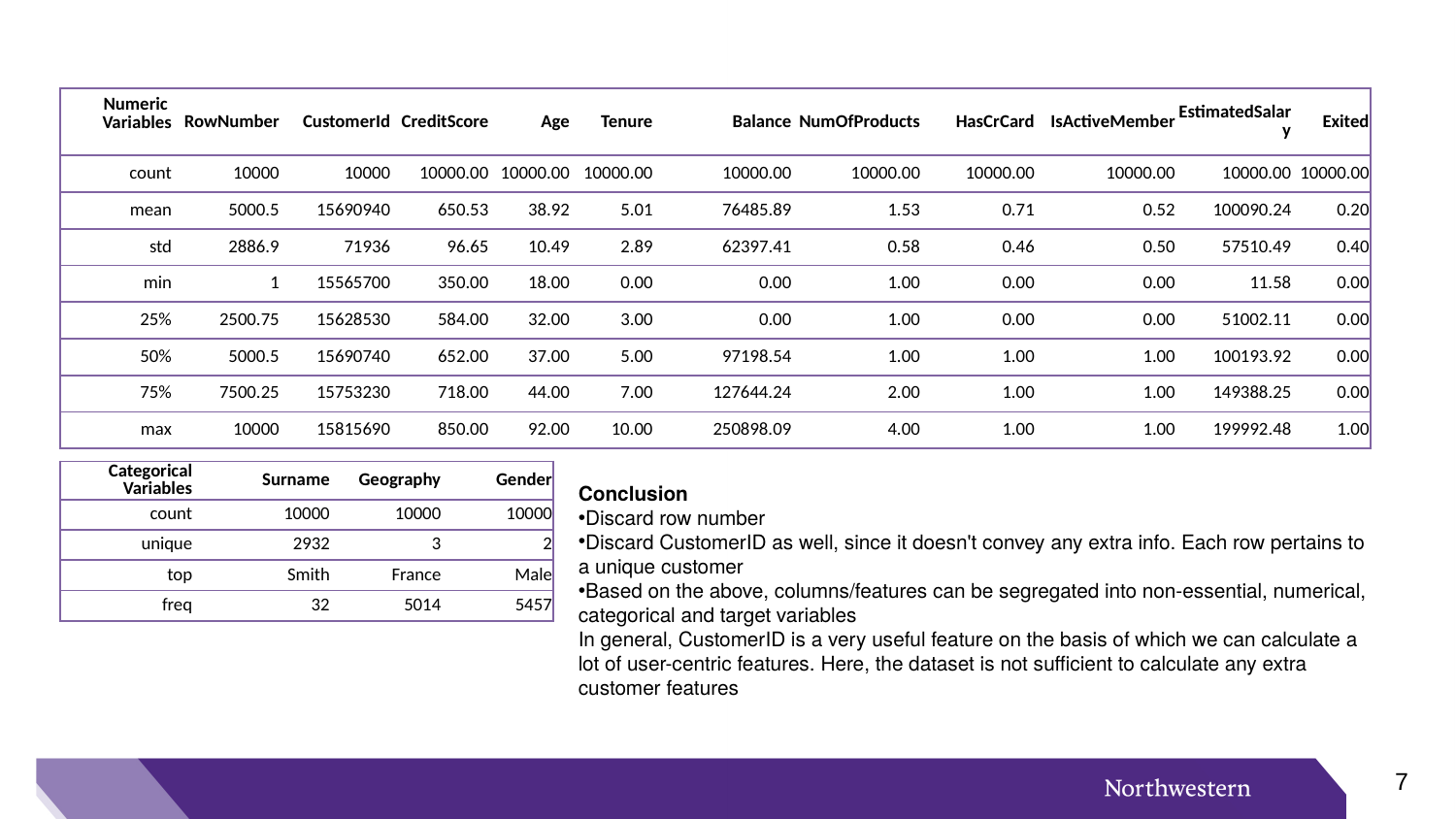

| Numeric Variables | RowNumber | CustomerId | CreditScore | Age | Tenure | Balance | NumOfProducts | HasCrCard | IsActiveMember | EstimatedSalary | Exited |
| --- | --- | --- | --- | --- | --- | --- | --- | --- | --- | --- | --- |
| count | 10000 | 10000 | 10000.00 | 10000.00 | 10000.00 | 10000.00 | 10000.00 | 10000.00 | 10000.00 | 10000.00 | 10000.00 |
| mean | 5000.5 | 15690940 | 650.53 | 38.92 | 5.01 | 76485.89 | 1.53 | 0.71 | 0.52 | 100090.24 | 0.20 |
| std | 2886.9 | 71936 | 96.65 | 10.49 | 2.89 | 62397.41 | 0.58 | 0.46 | 0.50 | 57510.49 | 0.40 |
| min | 1 | 15565700 | 350.00 | 18.00 | 0.00 | 0.00 | 1.00 | 0.00 | 0.00 | 11.58 | 0.00 |
| 25% | 2500.75 | 15628530 | 584.00 | 32.00 | 3.00 | 0.00 | 1.00 | 0.00 | 0.00 | 51002.11 | 0.00 |
| 50% | 5000.5 | 15690740 | 652.00 | 37.00 | 5.00 | 97198.54 | 1.00 | 1.00 | 1.00 | 100193.92 | 0.00 |
| 75% | 7500.25 | 15753230 | 718.00 | 44.00 | 7.00 | 127644.24 | 2.00 | 1.00 | 1.00 | 149388.25 | 0.00 |
| max | 10000 | 15815690 | 850.00 | 92.00 | 10.00 | 250898.09 | 4.00 | 1.00 | 1.00 | 199992.48 | 1.00 |
| Categorical Variables | Surname | Geography | Gender |
| --- | --- | --- | --- |
| count | 10000 | 10000 | 10000 |
| unique | 2932 | 3 | 2 |
| top | Smith | France | Male |
| freq | 32 | 5014 | 5457 |
Conclusion
Discard row number
Discard CustomerID as well, since it doesn't convey any extra info. Each row pertains to a unique customer
Based on the above, columns/features can be segregated into non-essential, numerical, categorical and target variables
In general, CustomerID is a very useful feature on the basis of which we can calculate a lot of user-centric features. Here, the dataset is not sufficient to calculate any extra customer features

7